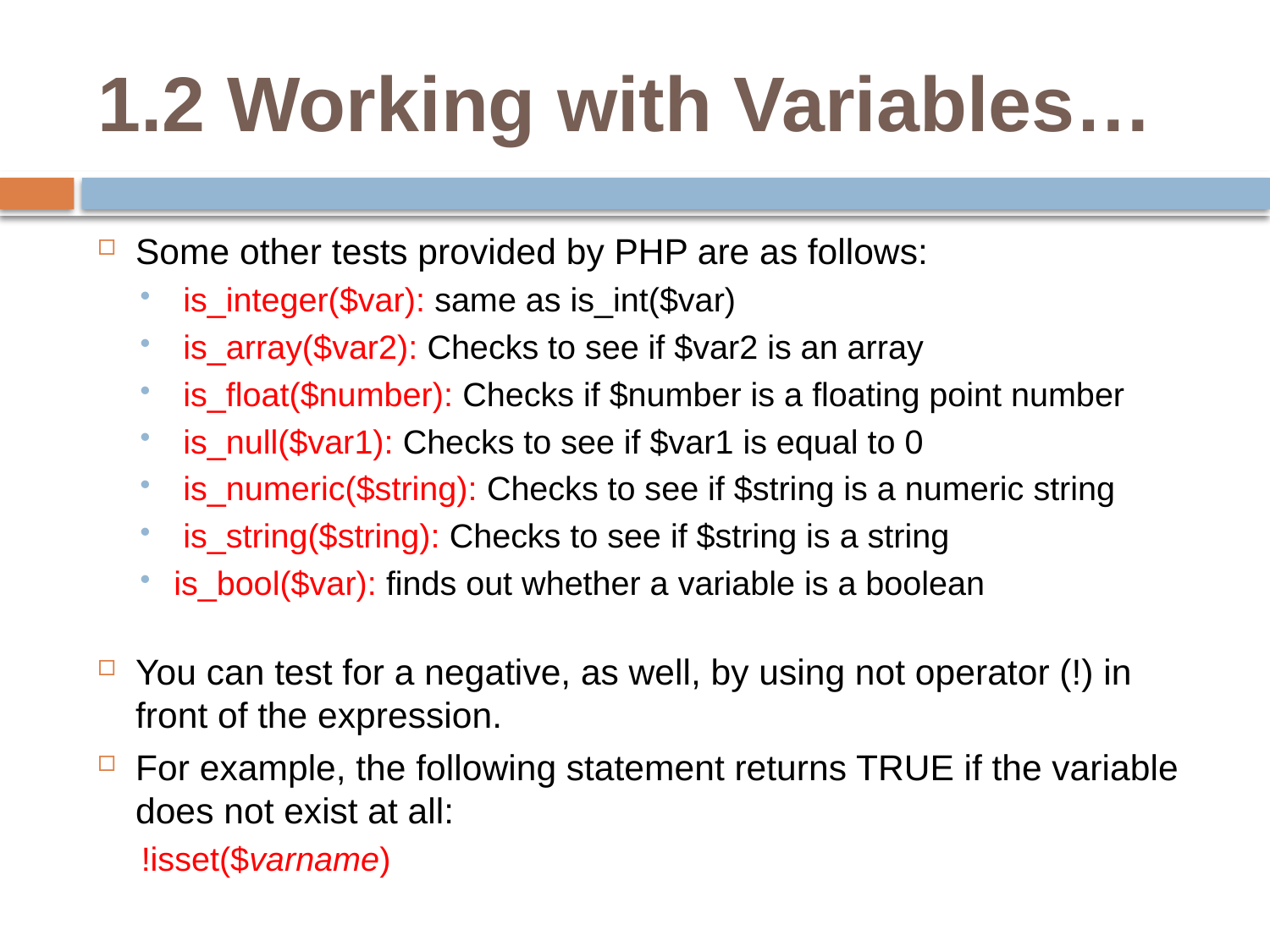

# 1.2 Working with Variables…
Some other tests provided by PHP are as follows:
 is_integer($var): same as is_int($var)
 is_array($var2): Checks to see if $var2 is an array
 is_float($number): Checks if $number is a floating point number
 is_null($var1): Checks to see if $var1 is equal to 0
 is_numeric($string): Checks to see if $string is a numeric string
 is_string($string): Checks to see if $string is a string
is_bool($var): finds out whether a variable is a boolean

You can test for a negative, as well, by using not operator (!) in front of the expression.
For example, the following statement returns TRUE if the variable does not exist at all:
!isset($varname)